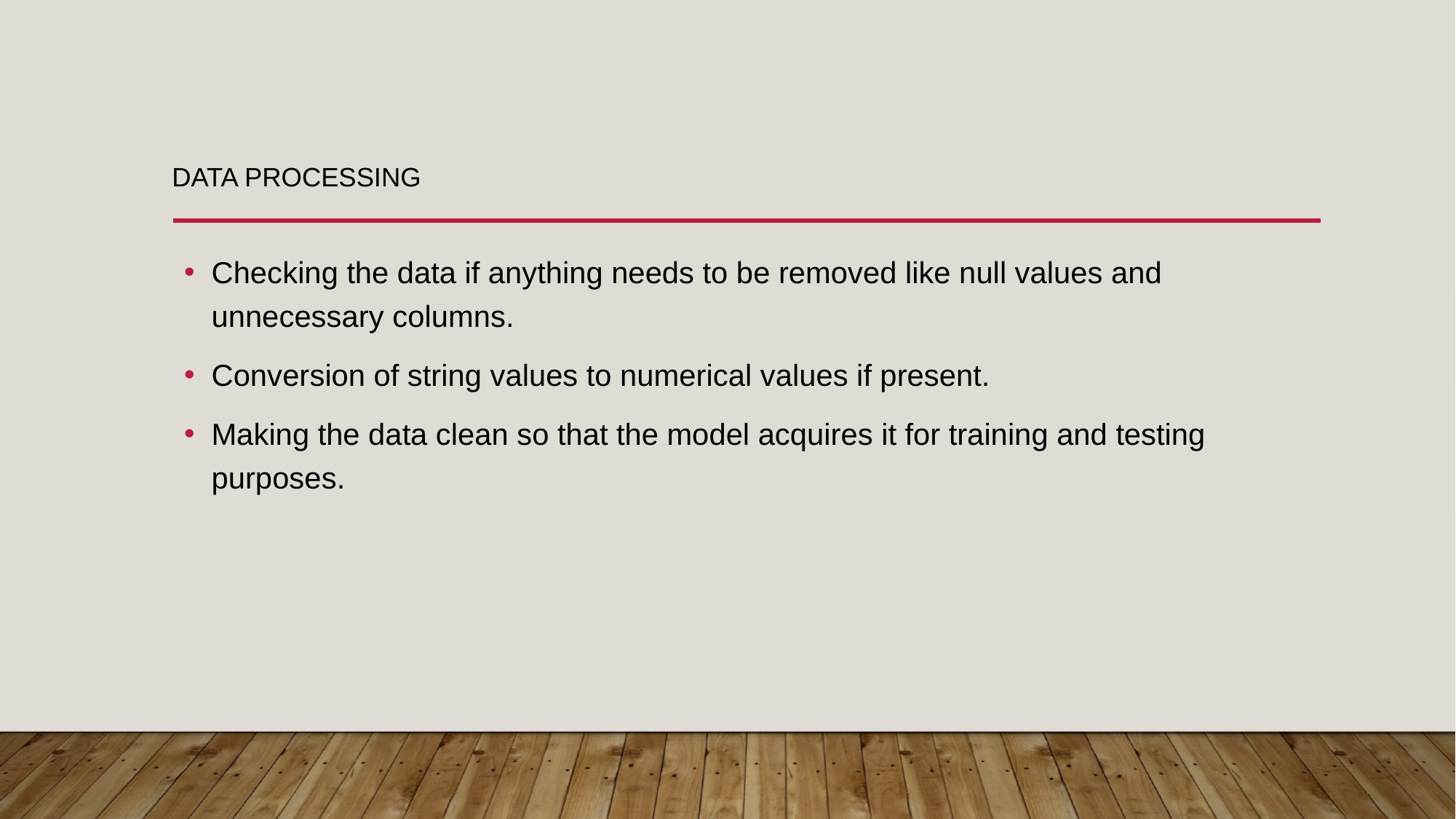

# Data processing
Checking the data if anything needs to be removed like null values and unnecessary columns.
Conversion of string values to numerical values if present.
Making the data clean so that the model acquires it for training and testing purposes.